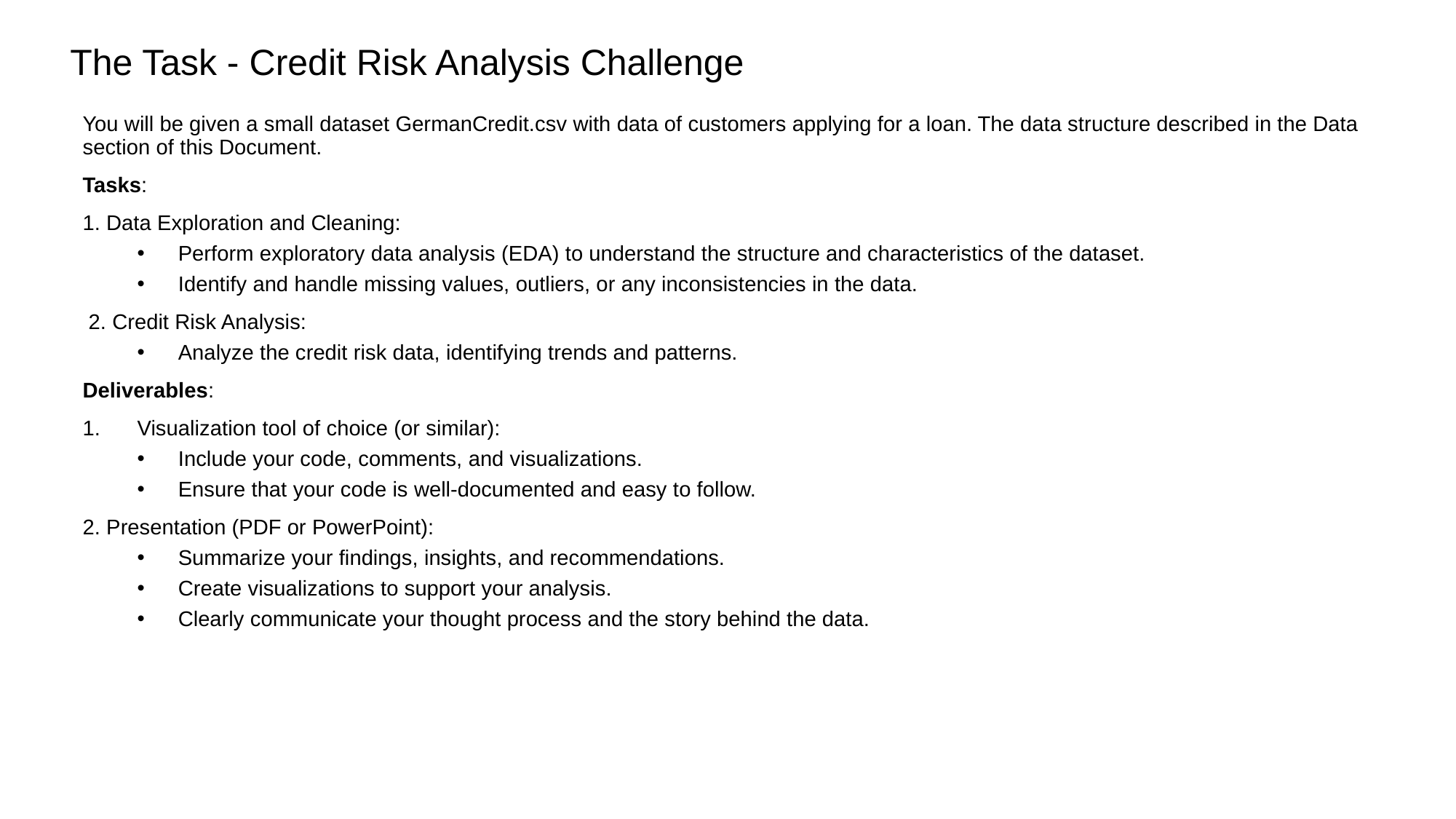

# The Task - Credit Risk Analysis Challenge
You will be given a small dataset GermanCredit.csv with data of customers applying for a loan. The data structure described in the Data section of this Document.
Tasks:
1. Data Exploration and Cleaning:
Perform exploratory data analysis (EDA) to understand the structure and characteristics of the dataset.
Identify and handle missing values, outliers, or any inconsistencies in the data.
 2. Credit Risk Analysis:
Analyze the credit risk data, identifying trends and patterns.
Deliverables:
Visualization tool of choice (or similar):
Include your code, comments, and visualizations.
Ensure that your code is well-documented and easy to follow.
2. Presentation (PDF or PowerPoint):
Summarize your findings, insights, and recommendations.
Create visualizations to support your analysis.
Clearly communicate your thought process and the story behind the data.